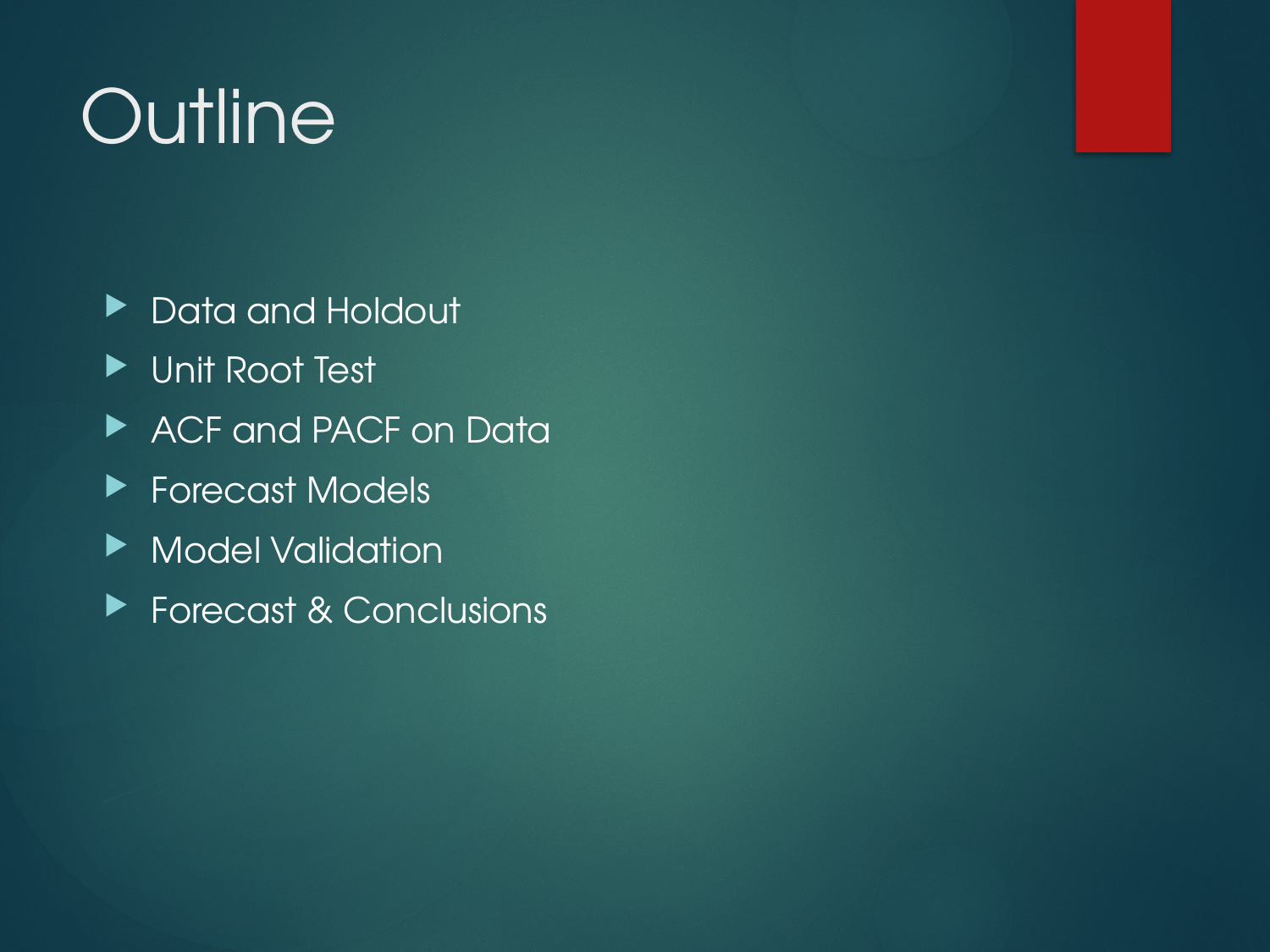

# Outline

Data and Holdout
Unit Root Test
ACF and PACF on Data
Forecast Models
Model Validation
Forecast & Conclusions